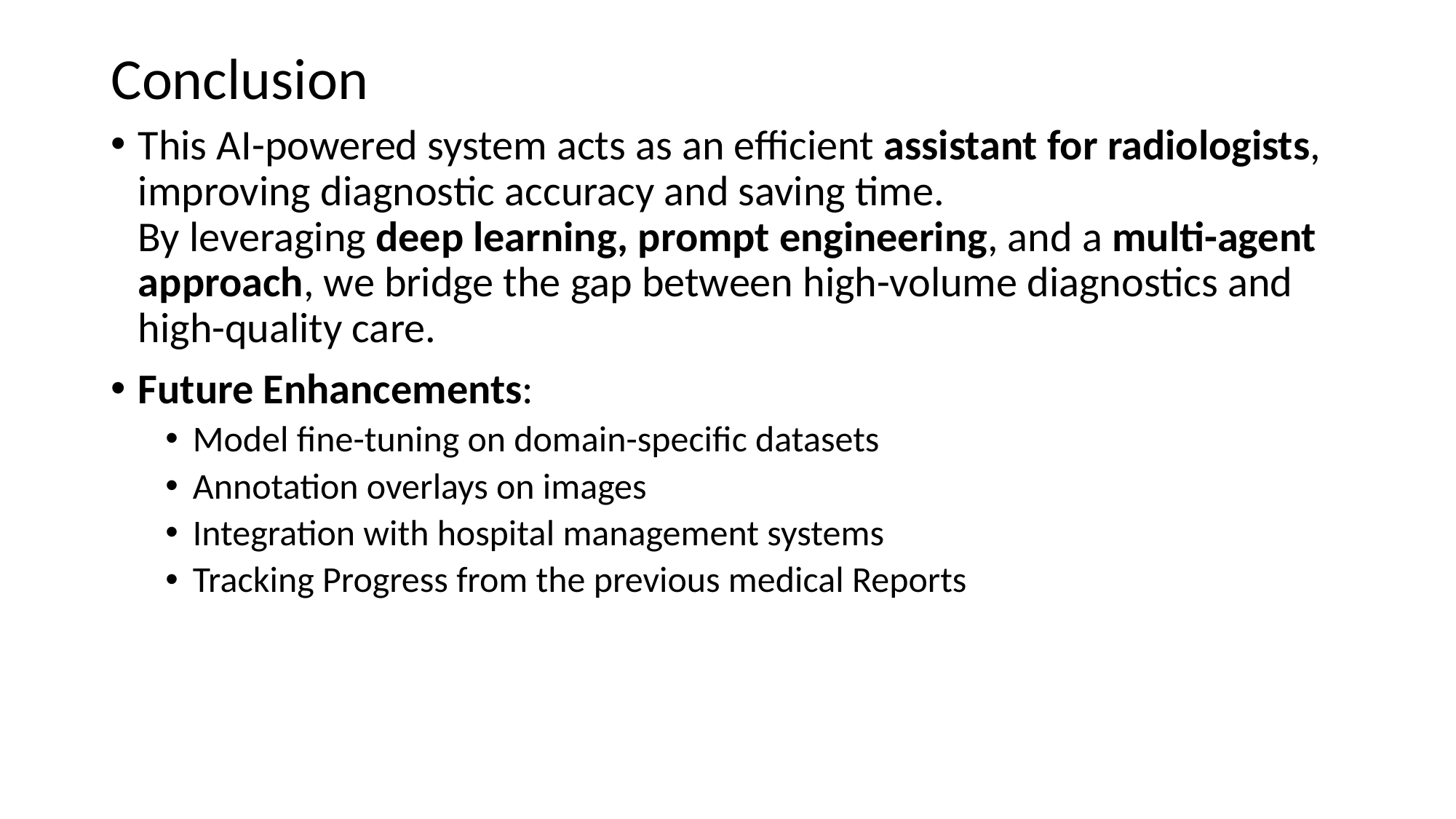

# Conclusion
This AI-powered system acts as an efficient assistant for radiologists, improving diagnostic accuracy and saving time.
By leveraging deep learning, prompt engineering, and a multi-agent approach, we bridge the gap between high-volume diagnostics and high-quality care.
Future Enhancements:
Model fine-tuning on domain-specific datasets
Annotation overlays on images
Integration with hospital management systems
Tracking Progress from the previous medical Reports